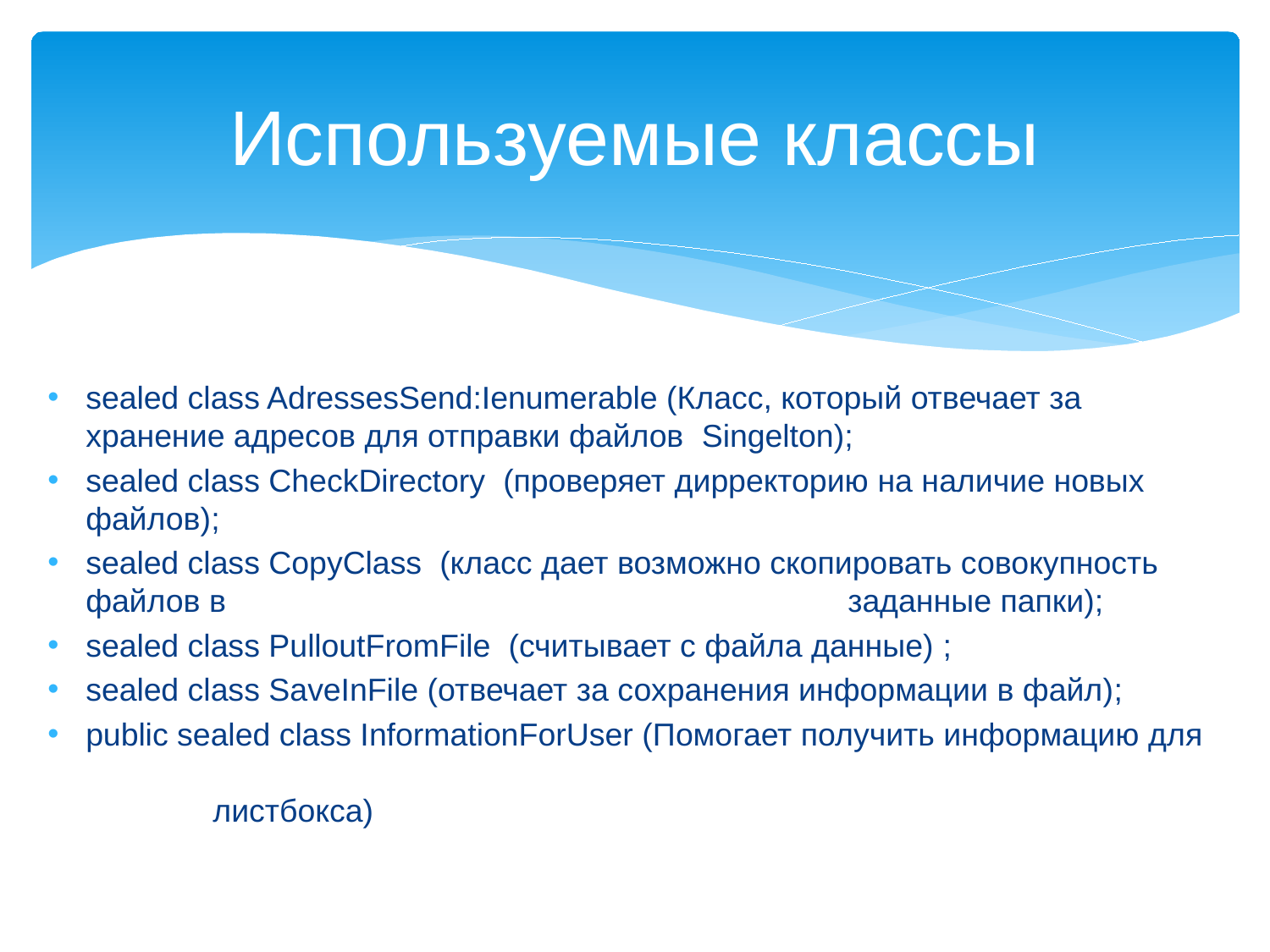

# Используемые классы
sealed class AdressesSend:Ienumerable (Класс, который отвечает за хранение адресов для отправки файлов  Singelton);
sealed class CheckDirectory  (проверяет дирректорию на наличие новых файлов);
sealed class CopyClass  (класс дает возможно скопировать совокупность файлов в 					заданные папки);
sealed class PulloutFromFile  (считывает с файла данные) ;
sealed class SaveInFile (отвечает за сохранения информации в файл);
public sealed class InformationForUser (Помогает получить информацию для 									листбокса)